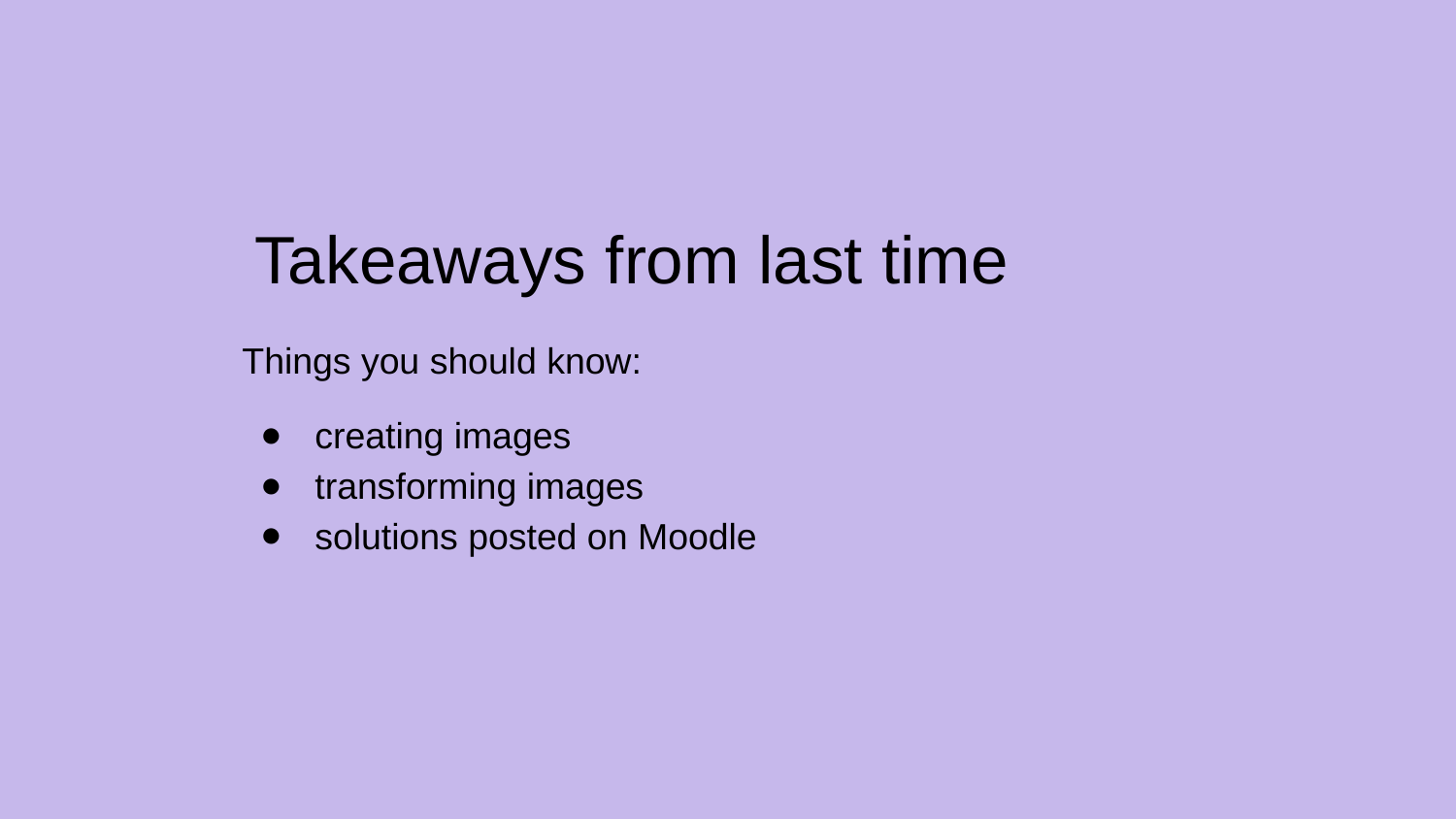

# Takeaways from last time
Things you should know:
creating images
transforming images
solutions posted on Moodle